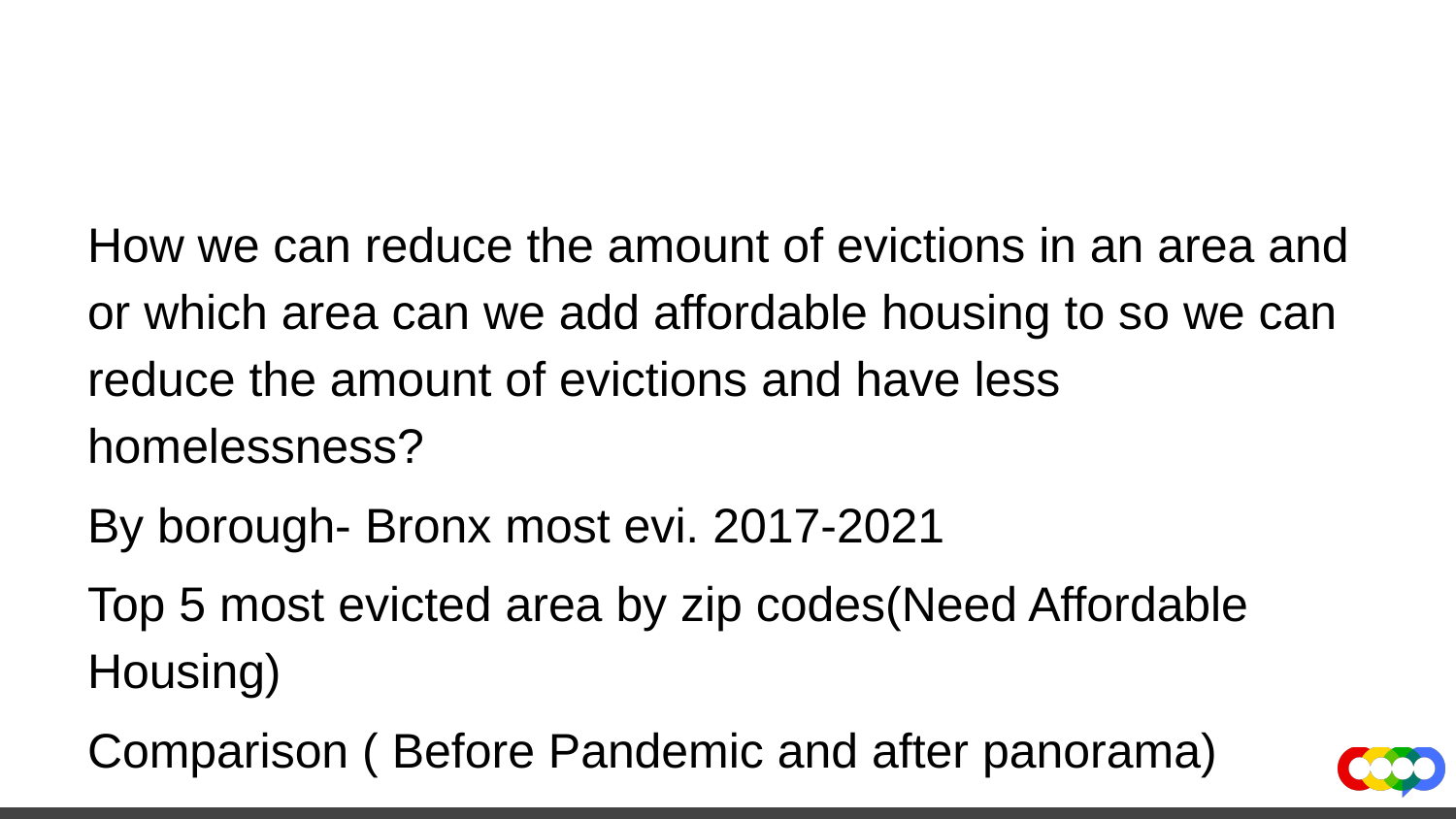

#
How we can reduce the amount of evictions in an area and or which area can we add affordable housing to so we can reduce the amount of evictions and have less homelessness?
By borough- Bronx most evi. 2017-2021
Top 5 most evicted area by zip codes(Need Affordable Housing)
Comparison ( Before Pandemic and after panorama)